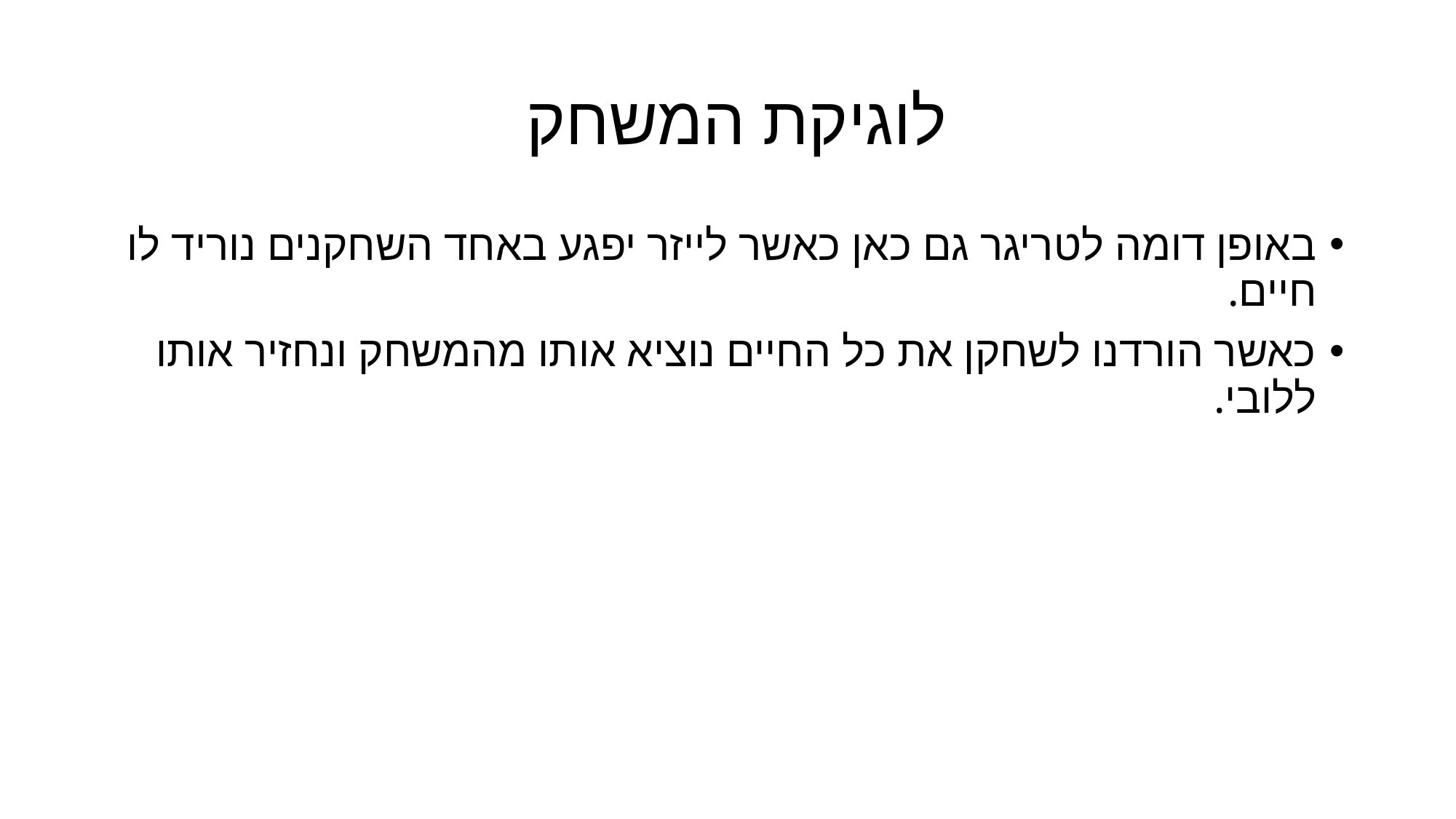

# לוגיקת המשחק
באופן דומה לטריגר גם כאן כאשר לייזר יפגע באחד השחקנים נוריד לו חיים.
כאשר הורדנו לשחקן את כל החיים נוציא אותו מהמשחק ונחזיר אותו ללובי.